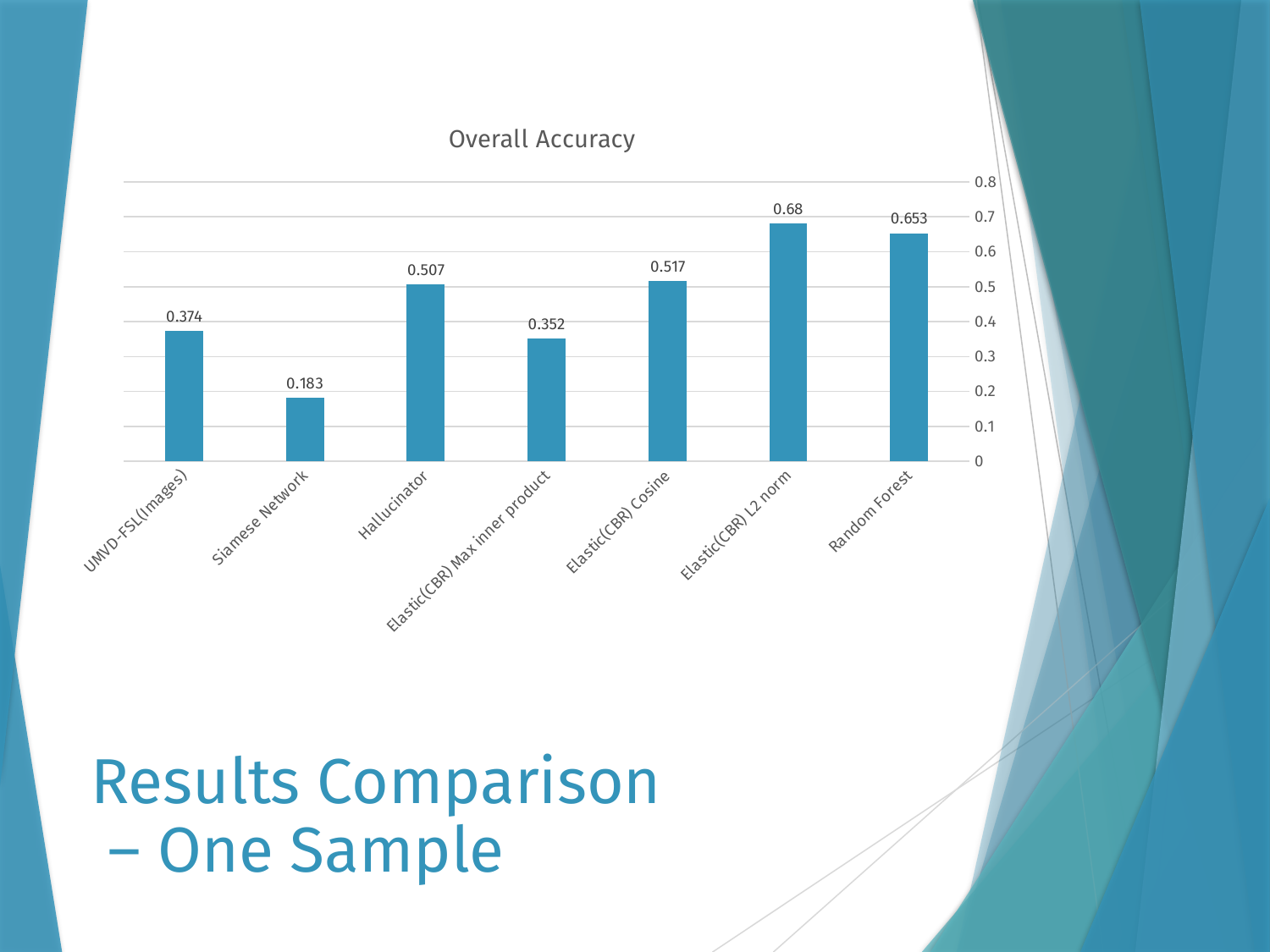

### Chart

| Category |
|---|

### Chart:

| Category | Overall Accuracy |
|---|---|
| Random Forest | 0.653 |
| Elastic(CBR) L2 norm | 0.68 |
| Elastic(CBR) Cosine | 0.517 |
| Elastic(CBR) Max inner product | 0.352 |
| Hallucinator | 0.507 |
| Siamese Network | 0.183 |
| UMVD-FSL(Images) | 0.374 |
# Results Comparison
 – One Sample